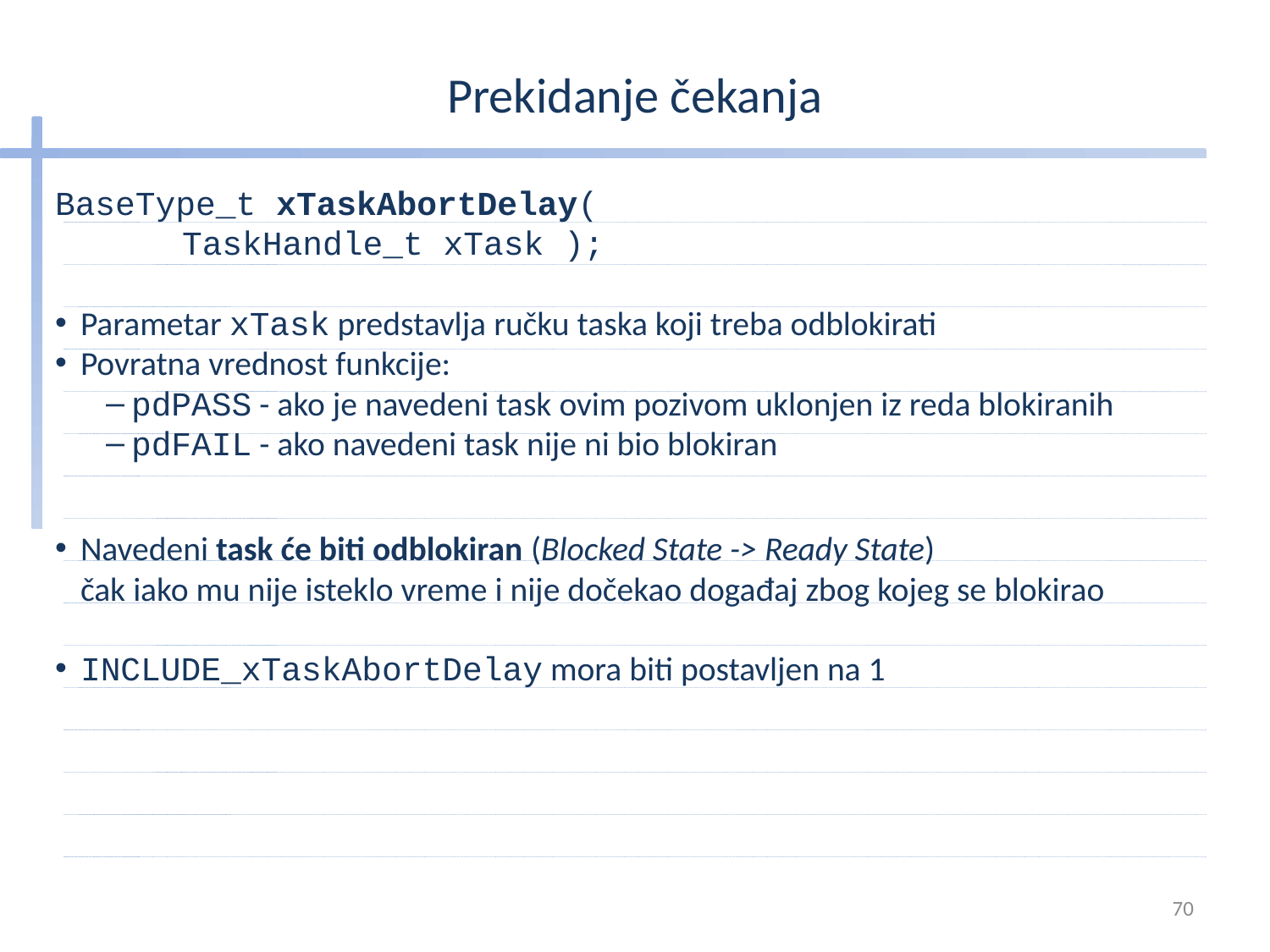

# Prekidanje čekanja
BaseType_t xTaskAbortDelay(
	TaskHandle_t xTask );

Parametar xTask predstavlja ručku taska koji treba odblokirati
Povratna vrednost funkcije:
pdPASS - ako je navedeni task ovim pozivom uklonjen iz reda blokiranih
pdFAIL - ako navedeni task nije ni bio blokiran

Navedeni task će biti odblokiran (Blocked State -> Ready State)
čak iako mu nije isteklo vreme i nije dočekao događaj zbog kojeg se blokirao

INCLUDE_xTaskAbortDelay mora biti postavljen na 1
70